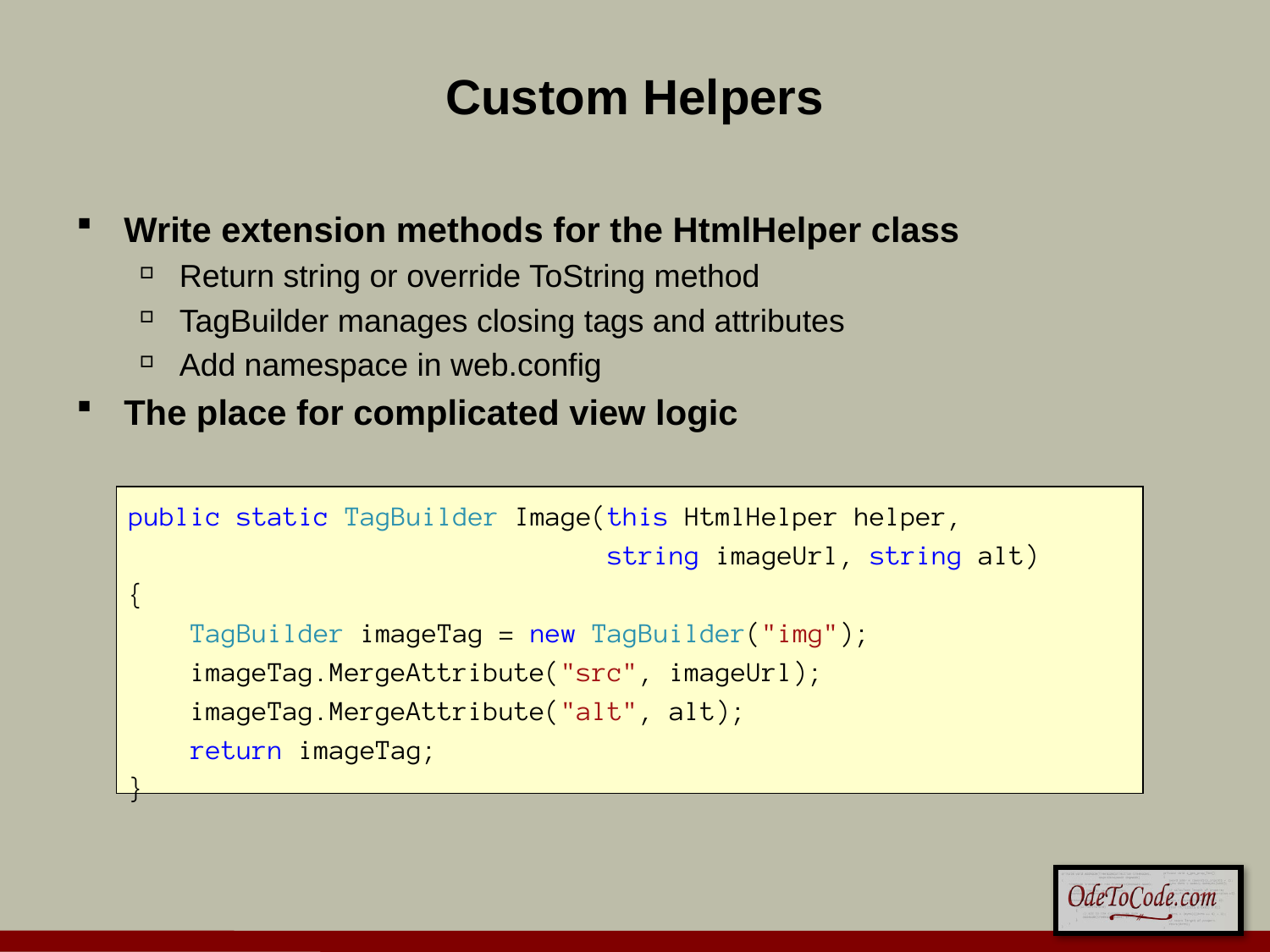

# Custom Helpers
Write extension methods for the HtmlHelper class
Return string or override ToString method
TagBuilder manages closing tags and attributes
Add namespace in web.config
The place for complicated view logic
public static TagBuilder Image(this HtmlHelper helper,
                               string imageUrl, string alt)
{
    TagBuilder imageTag = new TagBuilder("img");
    imageTag.MergeAttribute("src", imageUrl);
    imageTag.MergeAttribute("alt", alt);
    return imageTag;
}